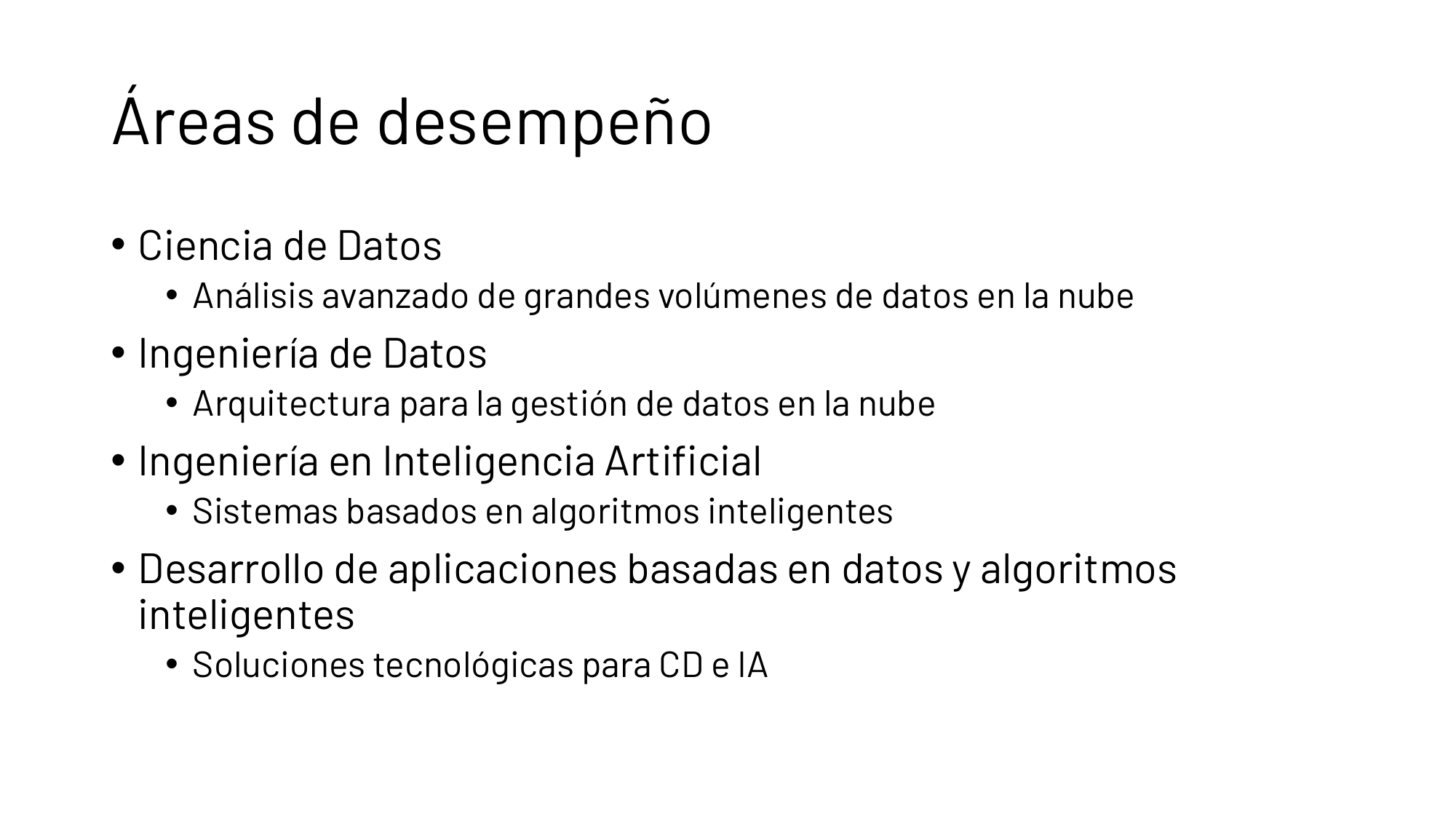

# Áreas de desempeño
Ciencia de Datos
Análisis avanzado de grandes volúmenes de datos en la nube
Ingeniería de Datos
Arquitectura para la gestión de datos en la nube
Ingeniería en Inteligencia Artificial
Sistemas basados en algoritmos inteligentes
Desarrollo de aplicaciones basadas en datos y algoritmos inteligentes
Soluciones tecnológicas para CD e IA